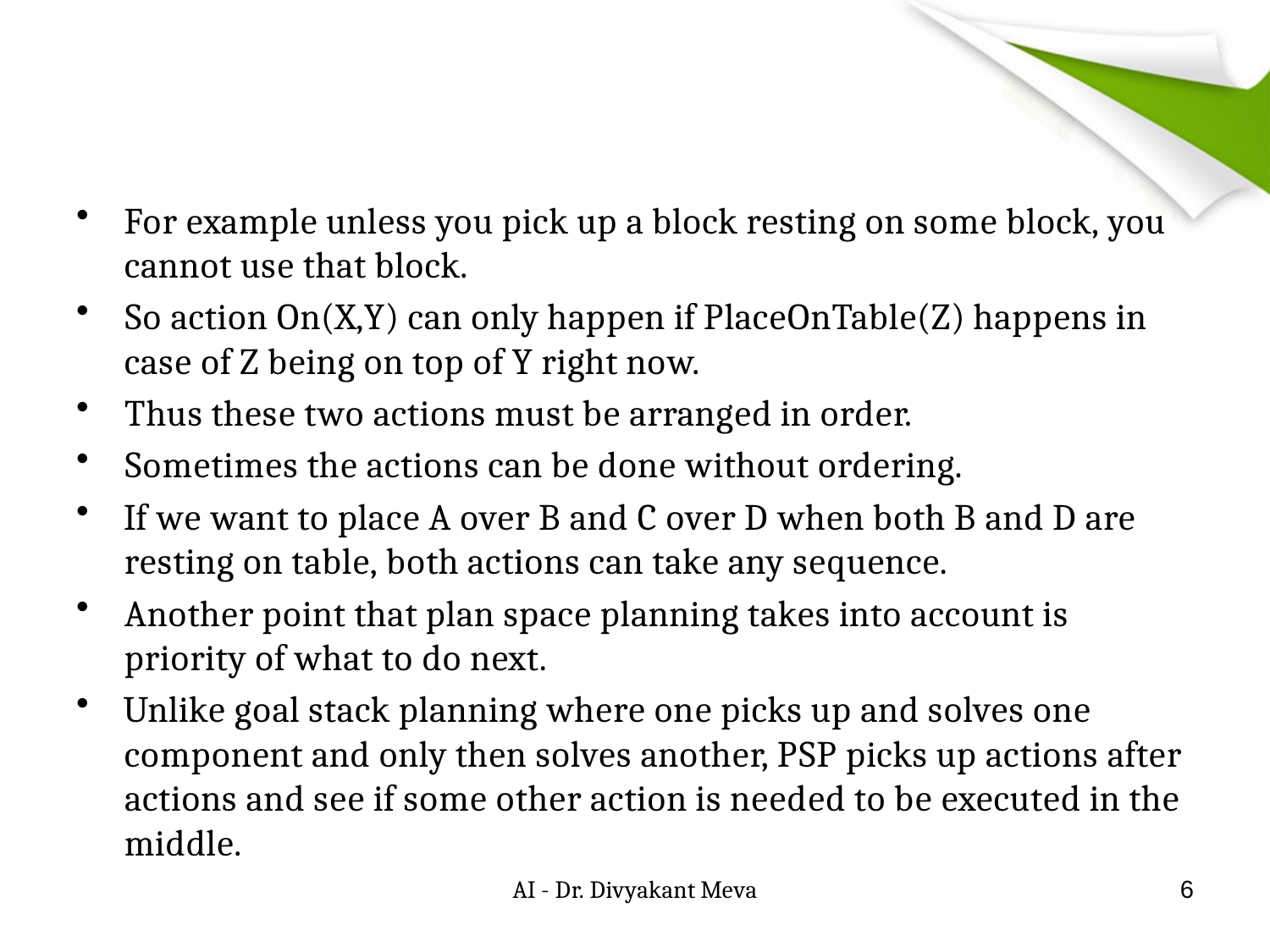

#
For example unless you pick up a block resting on some block, you cannot use that block.
So action On(X,Y) can only happen if PlaceOnTable(Z) happens in case of Z being on top of Y right now.
Thus these two actions must be arranged in order.
Sometimes the actions can be done without ordering.
If we want to place A over B and C over D when both B and D are resting on table, both actions can take any sequence.
Another point that plan space planning takes into account is priority of what to do next.
Unlike goal stack planning where one picks up and solves one component and only then solves another, PSP picks up actions after actions and see if some other action is needed to be executed in the middle.
AI - Dr. Divyakant Meva
6